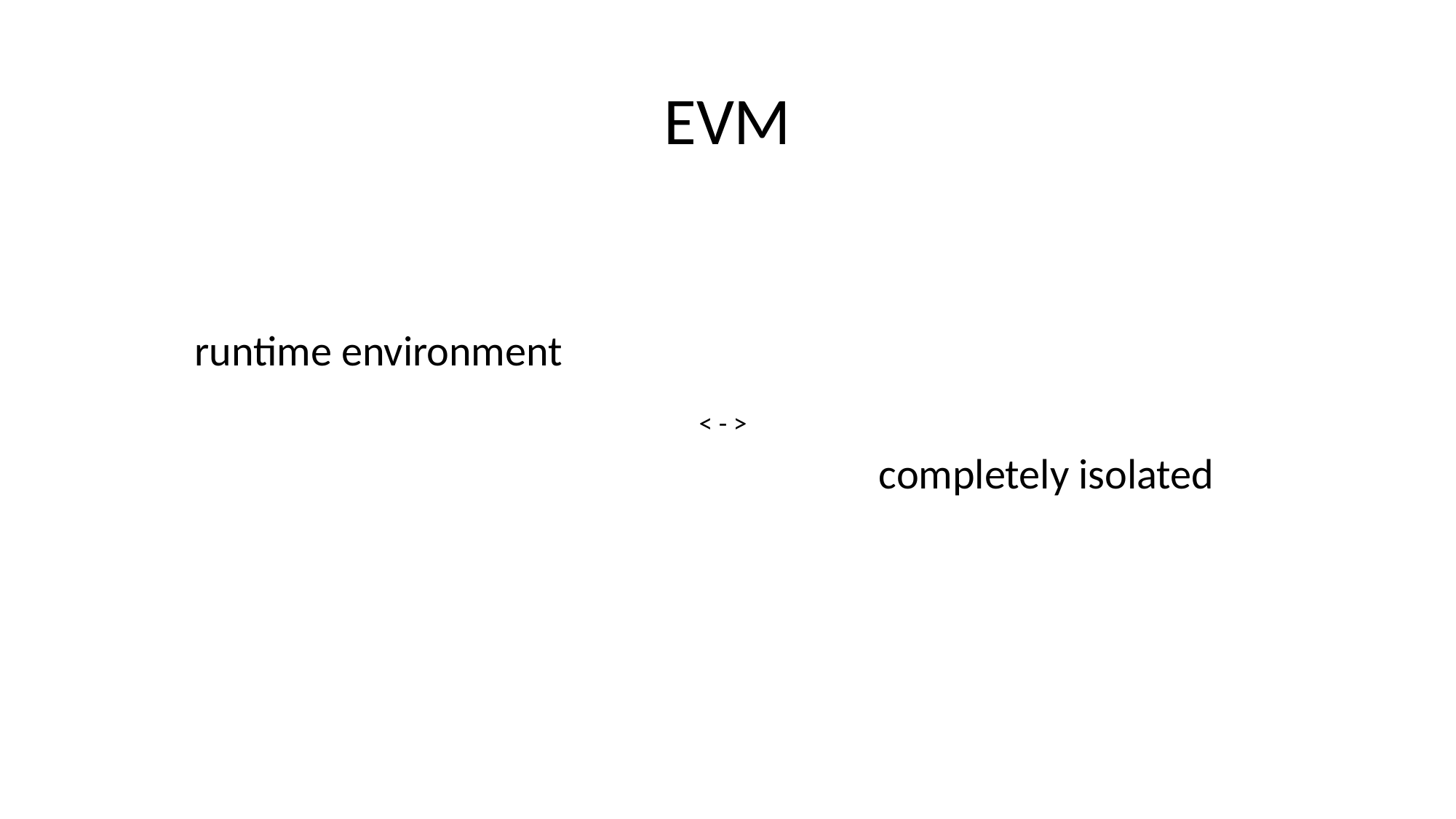

# EVM
runtime environment

< - >
completely isolated